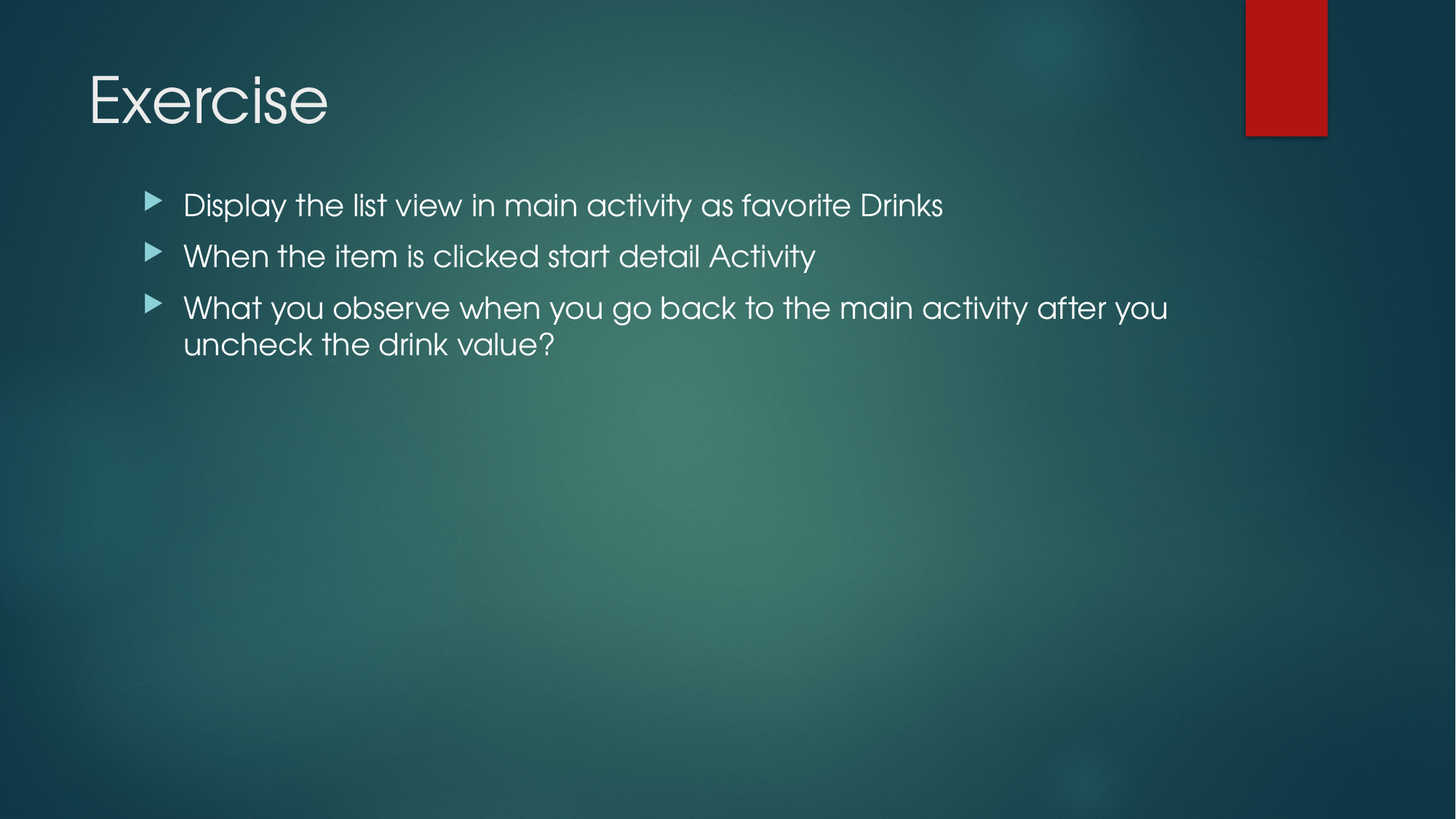

# Exercise
Display the list view in main activity as favorite Drinks
When the item is clicked start detail Activity
What you observe when you go back to the main activity after you uncheck the drink value?